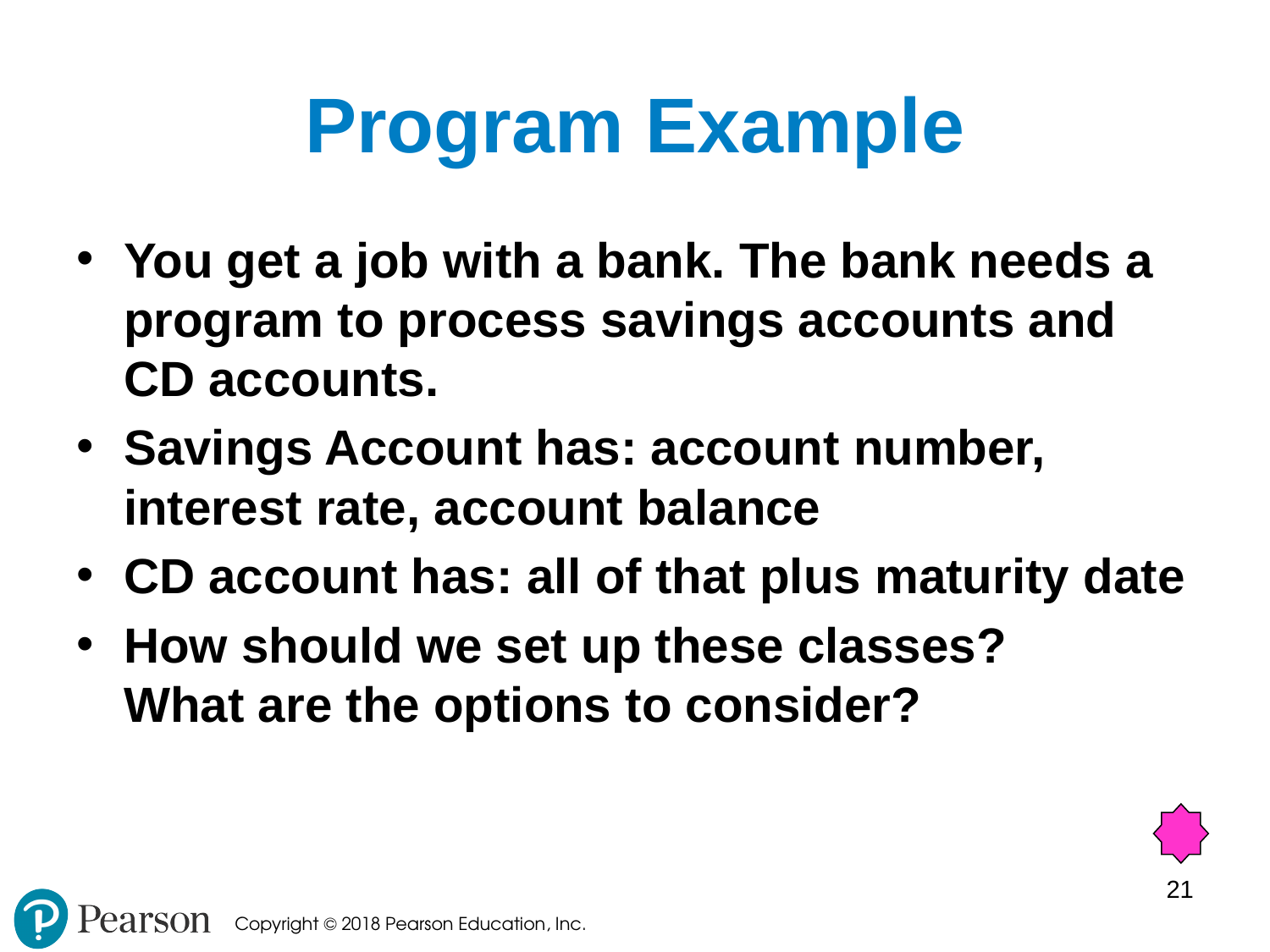

# Program Example
You get a job with a bank. The bank needs a program to process savings accounts and CD accounts.
Savings Account has: account number, interest rate, account balance
CD account has: all of that plus maturity date
How should we set up these classes?
What are the options to consider?

21